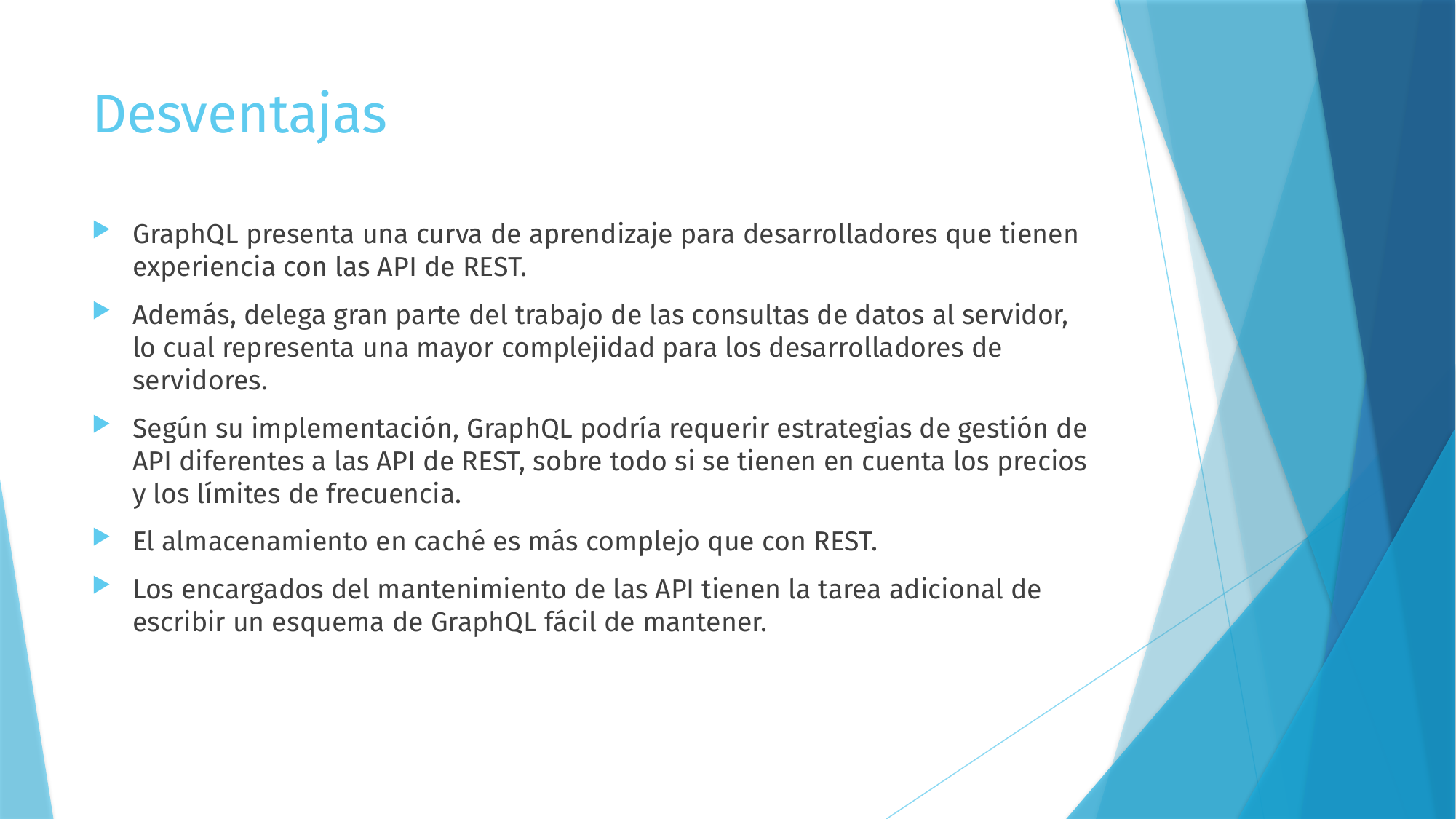

# Desventajas
GraphQL presenta una curva de aprendizaje para desarrolladores que tienen experiencia con las API de REST.
Además, delega gran parte del trabajo de las consultas de datos al servidor, lo cual representa una mayor complejidad para los desarrolladores de servidores.
Según su implementación, GraphQL podría requerir estrategias de gestión de API diferentes a las API de REST, sobre todo si se tienen en cuenta los precios y los límites de frecuencia.
El almacenamiento en caché es más complejo que con REST.
Los encargados del mantenimiento de las API tienen la tarea adicional de escribir un esquema de GraphQL fácil de mantener.